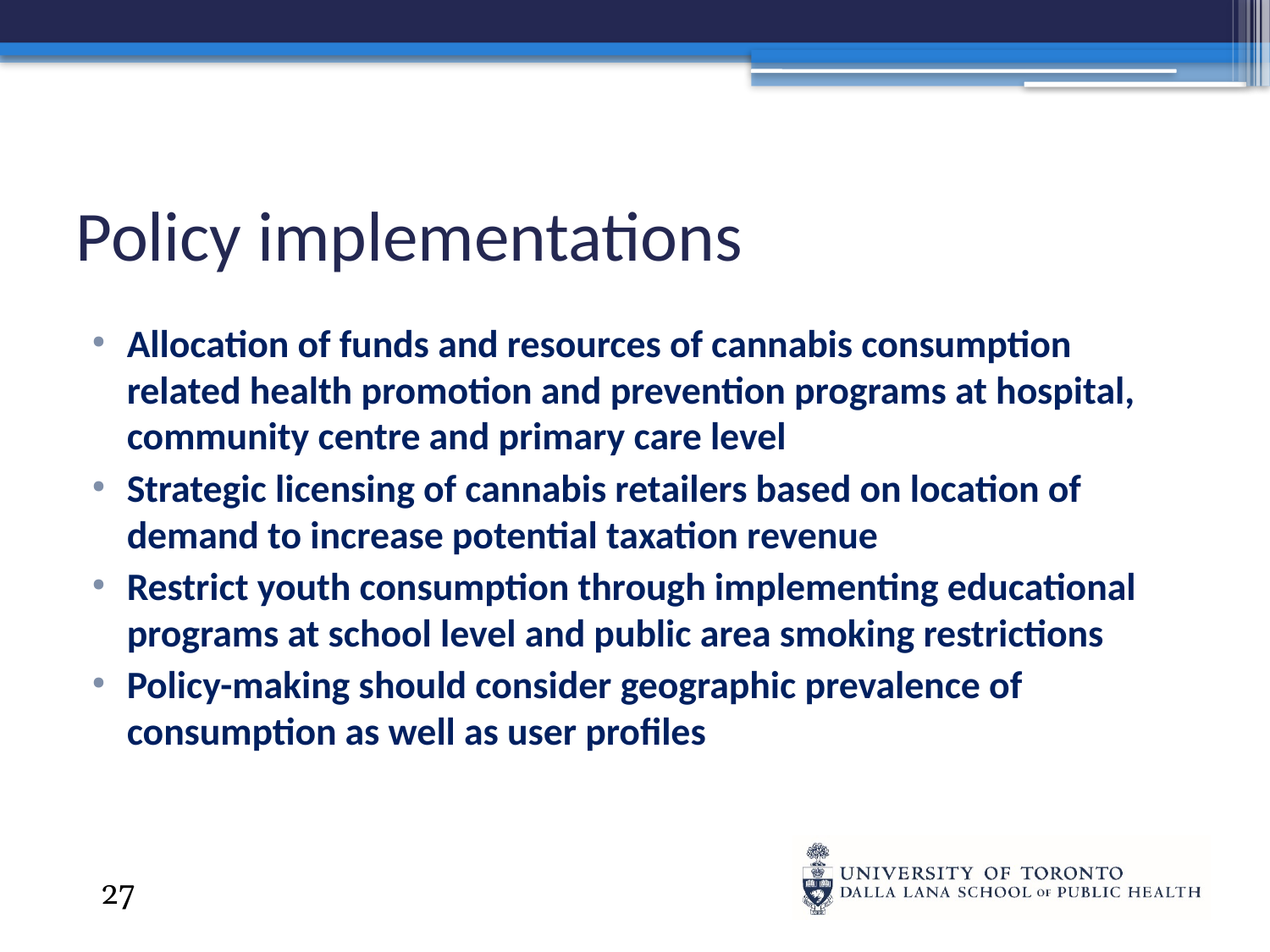

# Policy implementations
Allocation of funds and resources of cannabis consumption related health promotion and prevention programs at hospital, community centre and primary care level
Strategic licensing of cannabis retailers based on location of demand to increase potential taxation revenue
Restrict youth consumption through implementing educational programs at school level and public area smoking restrictions
Policy-making should consider geographic prevalence of consumption as well as user profiles

27